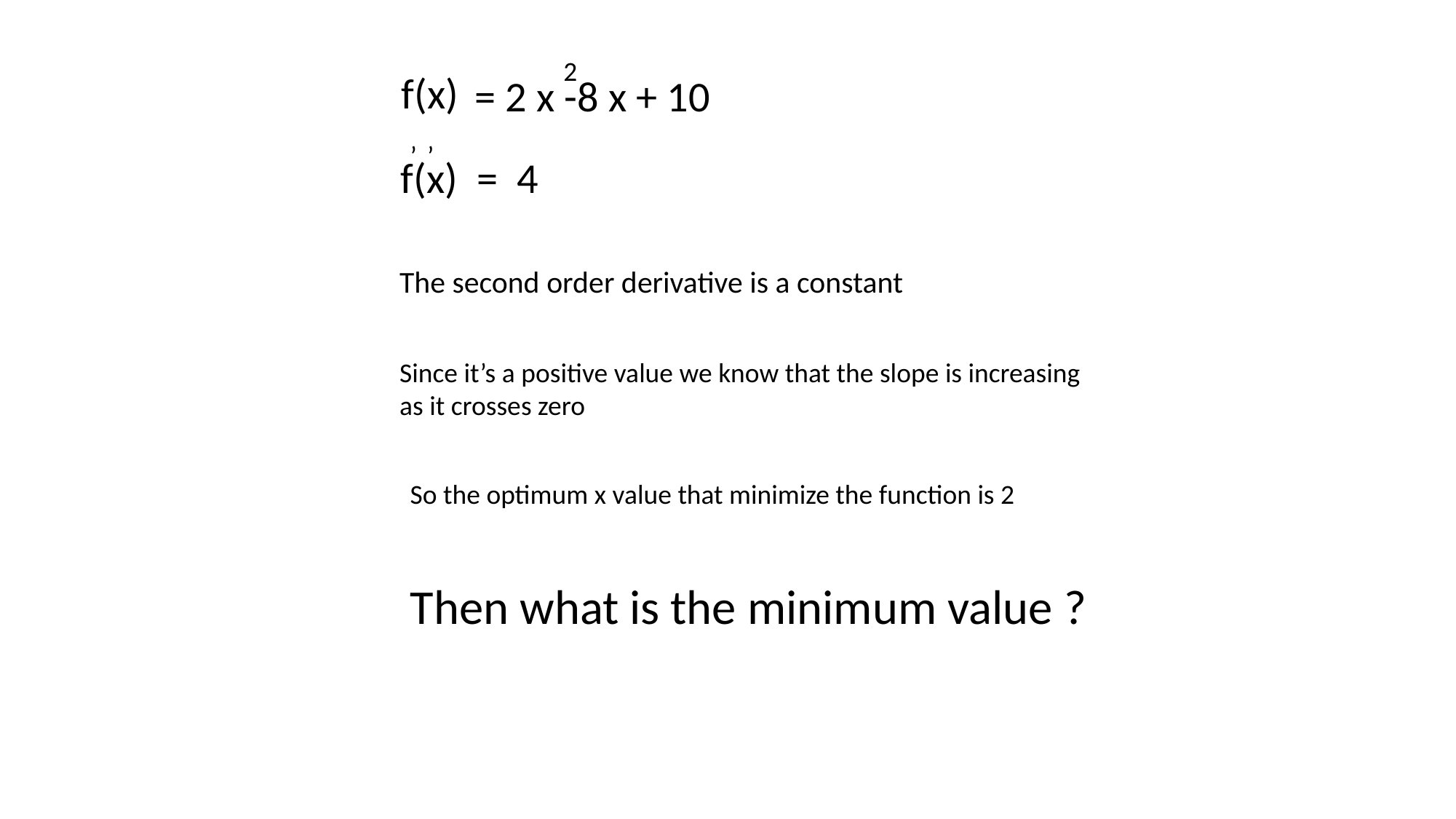

2
f(x)
= 2 x -8 x + 10
’
’
f(x)  =  4

The second order derivative is a constant

Since it’s a positive value we know that the slope is increasing as it crosses zero
So the optimum x value that minimize the function is 2

Then what is the minimum value ?